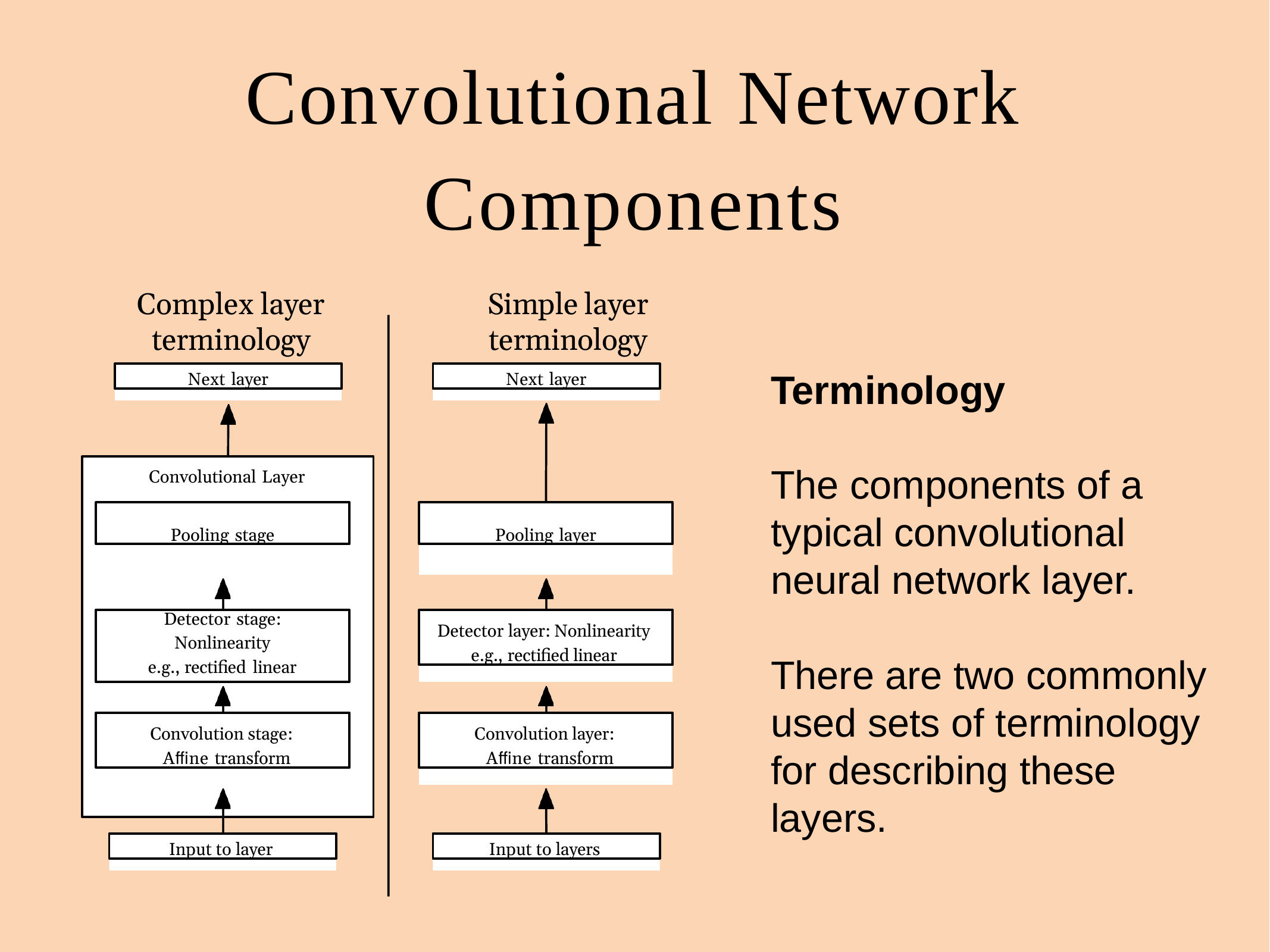

# Convolutional Network  Components
Complex layer terminology
Simple layer terminology

Terminology

The components of a typical convolutional neural network layer.

There are two commonly used sets of terminology for describing these layers.

Next layer

Next layer

Convolutional Layer

Pooling stage

Pooling layer
Detector stage:
Nonlinearity  e.g., rectified linear

Detector layer: Nonlinearity  e.g., rectified linear

Convolution stage:  Aﬃne transform

Convolution layer:  Aﬃne transform

Input to layer
Input to layers